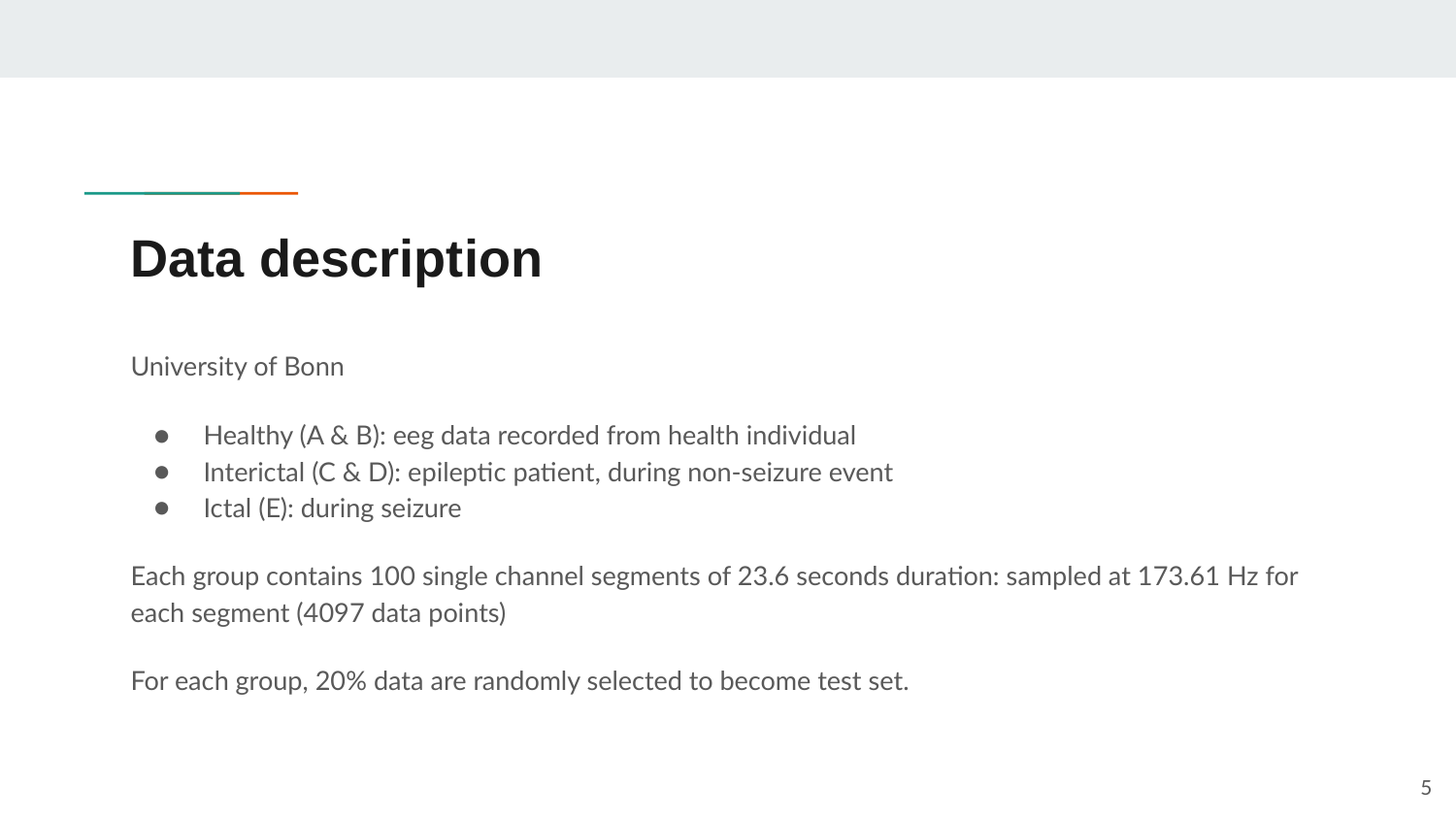

# Data description
University of Bonn
Healthy (A & B): eeg data recorded from health individual
Interictal (C & D): epileptic patient, during non-seizure event
Ictal (E): during seizure
Each group contains 100 single channel segments of 23.6 seconds duration: sampled at 173.61 Hz for each segment (4097 data points)
For each group, 20% data are randomly selected to become test set.

5